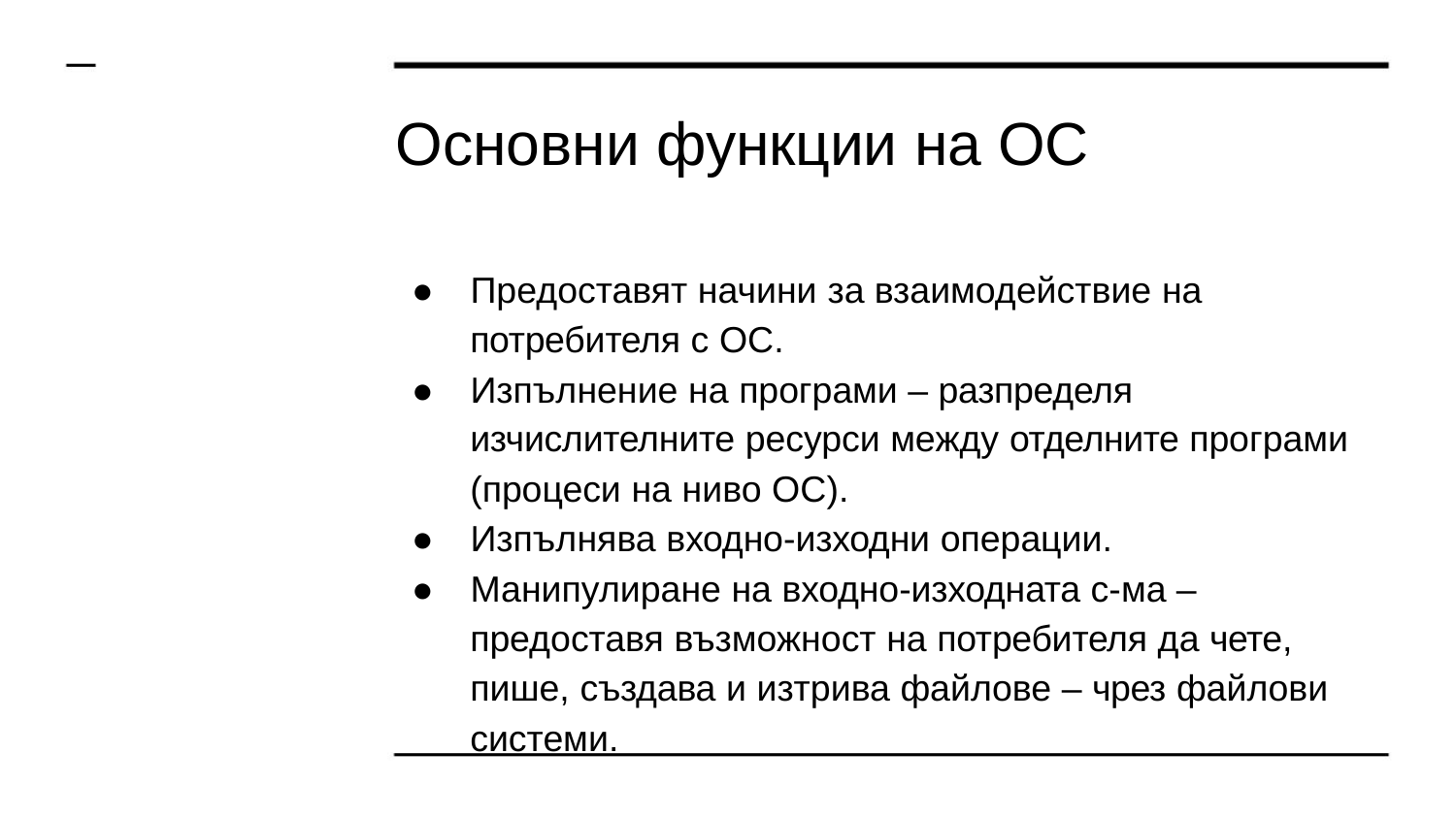

Основни функции на ОС
● Предоставят начини за взаимодействие на
потребителя с ОС.
● Изпълнение на програми – разпределя
изчислителните ресурси между отделните програми
(процеси на ниво ОС).
● Изпълнява входно-изходни операции.
● Манипулиране на входно-изходната с-ма –
предоставя възможност на потребителя да чете,
пише, създава и изтрива файлове – чрез файлови
системи.